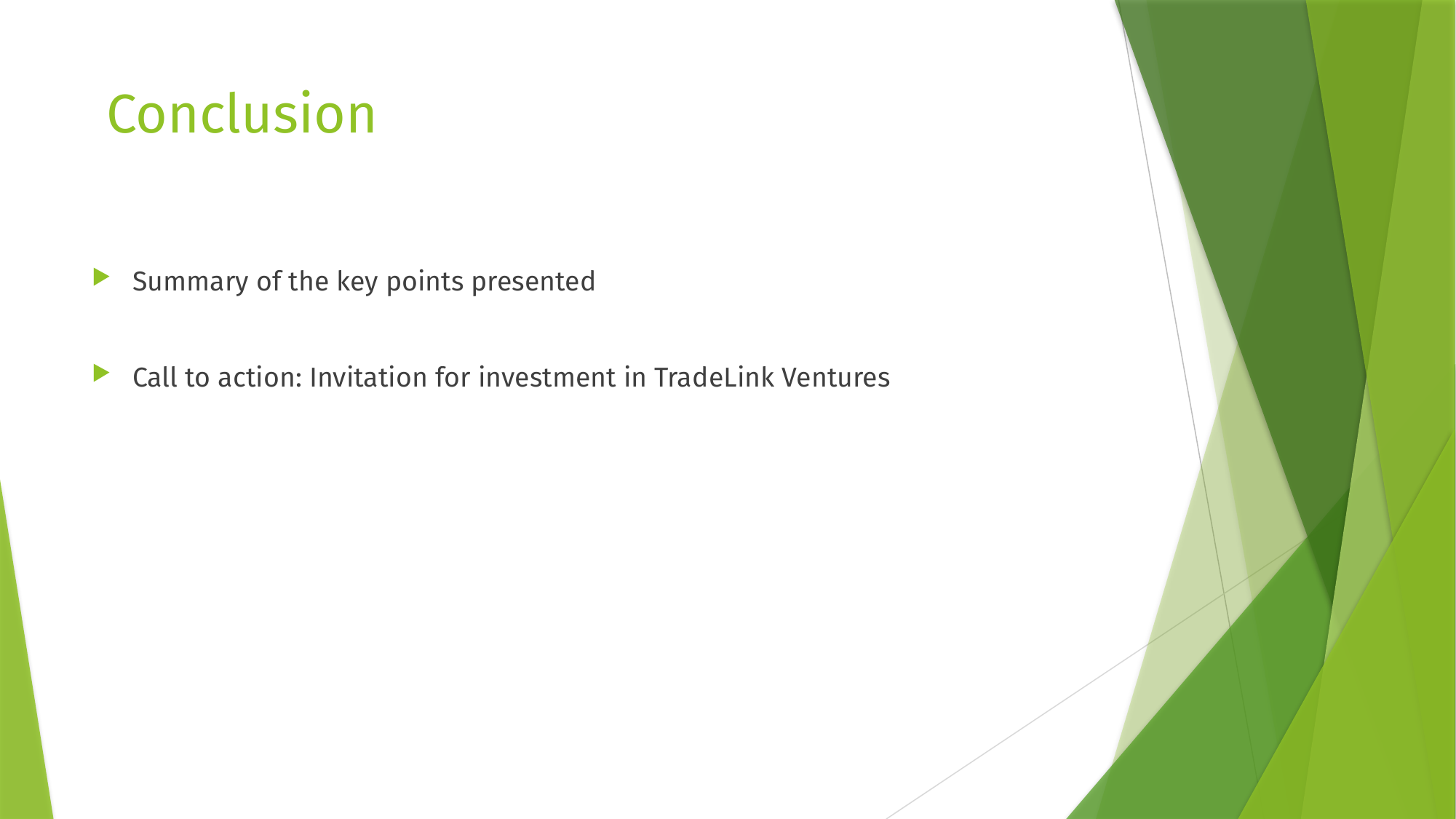

# Conclusion
Summary of the key points presented

Call to action: Invitation for investment in TradeLink Ventures